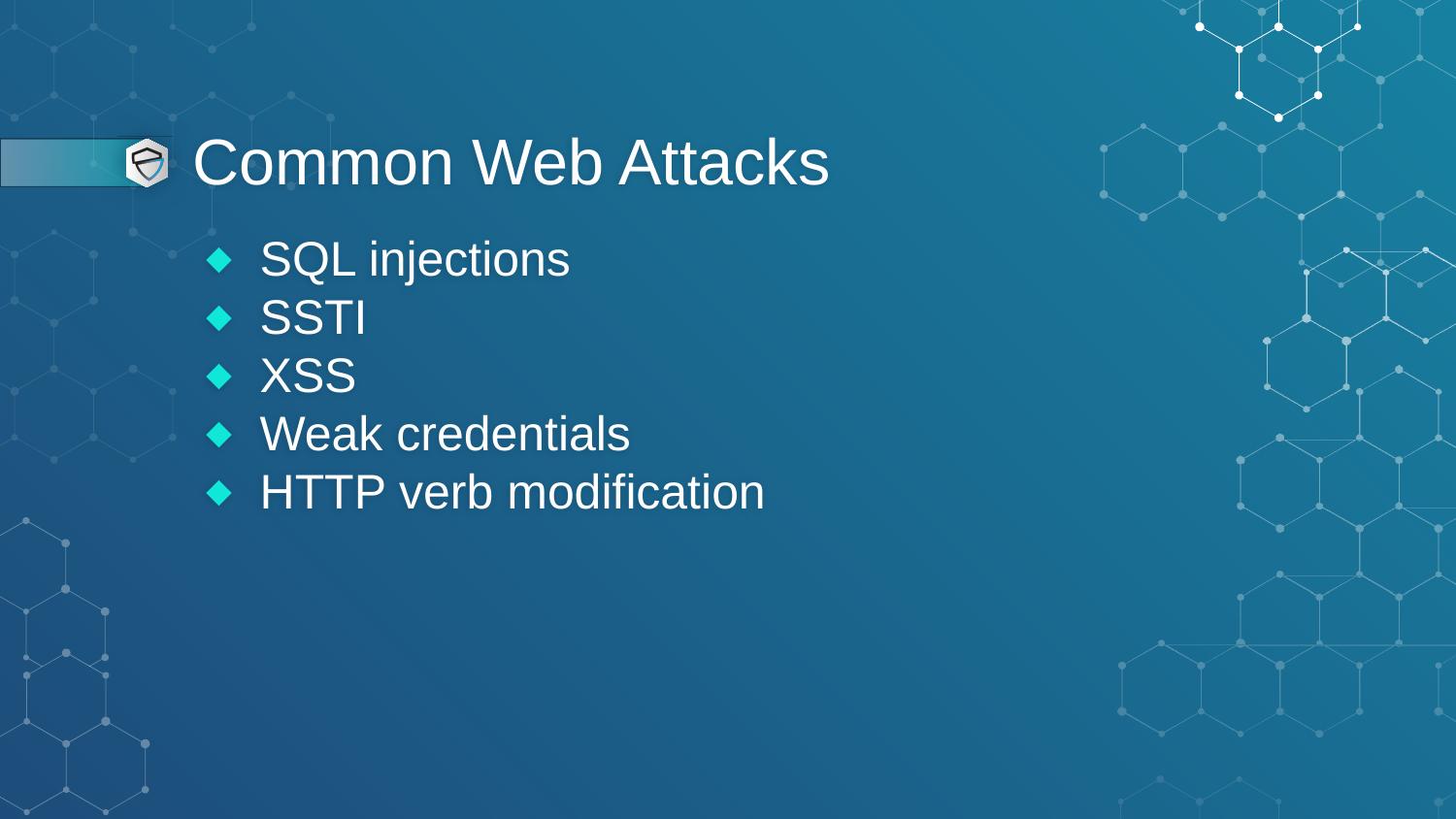

# Common Web Attacks
SQL injections
SSTI
XSS
Weak credentials
HTTP verb modification